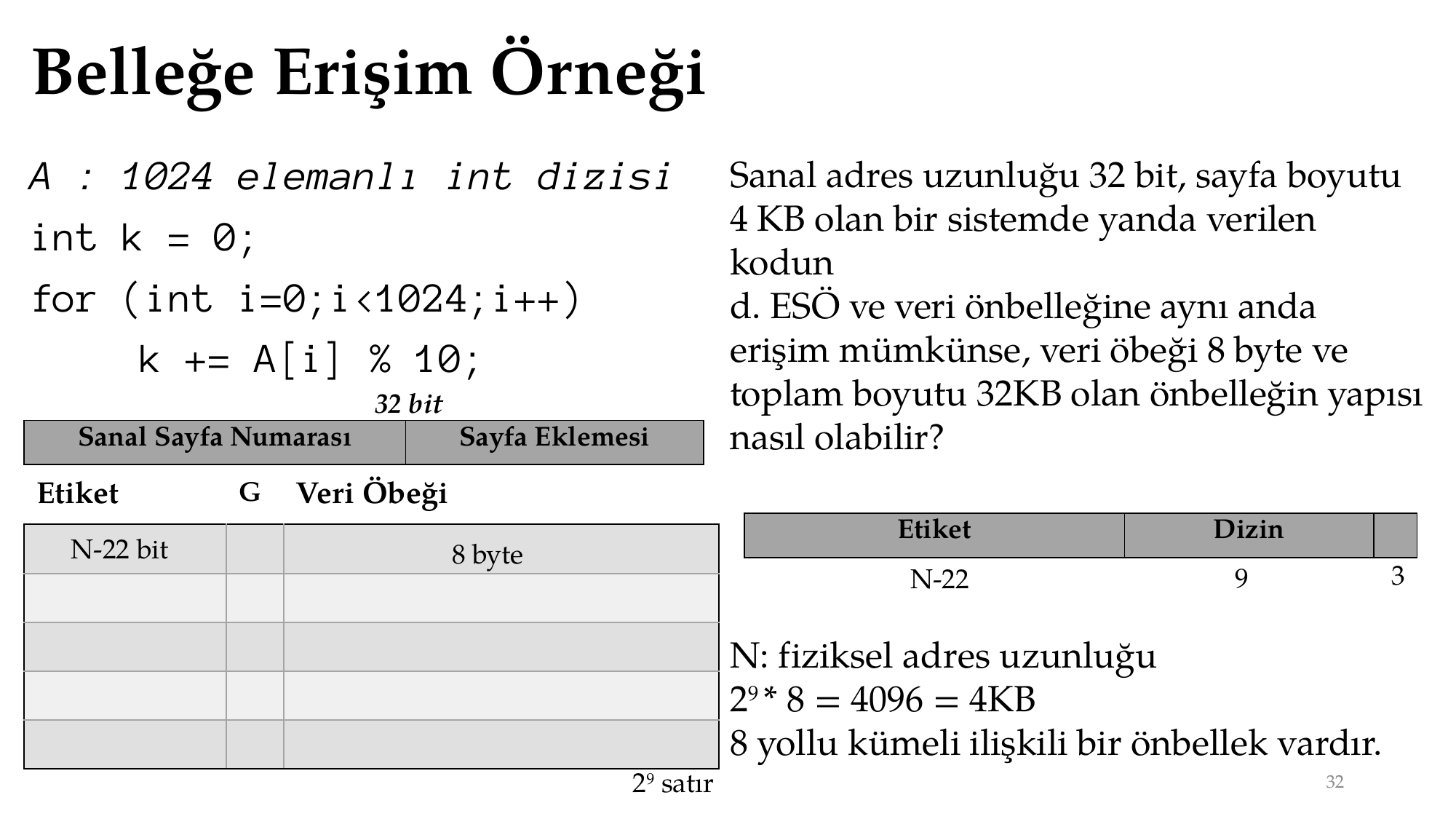

# Belleğe Erişim Örneği
Sanal adres uzunluğu 32 bit, sayfa boyutu 4 KB olan bir sistemde yanda verilen kodun
d. ESÖ ve veri önbelleğine aynı anda erişim mümkünse, veri öbeği 8 byte ve toplam boyutu 32KB olan önbelleğin yapısı nasıl olabilir?

N: fiziksel adres uzunluğu
29 * 8 = 4096 = 4KB
8 yollu kümeli ilişkili bir önbellek vardır.
A : 1024 elemanlı int dizisi
int k = 0;
for (int i=0;i<1024;i++)
	k += A[i] % 10;

32 bit
| Sanal Sayfa Numarası | Sayfa Eklemesi |
| --- | --- |
| Etiket | G | Veri Öbeği |
| --- | --- | --- |
|  |  |  |
|  |  |  |
|  |  |  |
|  |  |  |
|  |  |  |
| G | FSN |
| --- | --- |
|  |  |
|  |  |
|  |  |
|  |  |
Bellek
İşlemci
| Etiket | Dizin |  |
| --- | --- | --- |
N-22 bit
8 byte
3
9
N-22
Sayfa Tablosu
32
29 satır